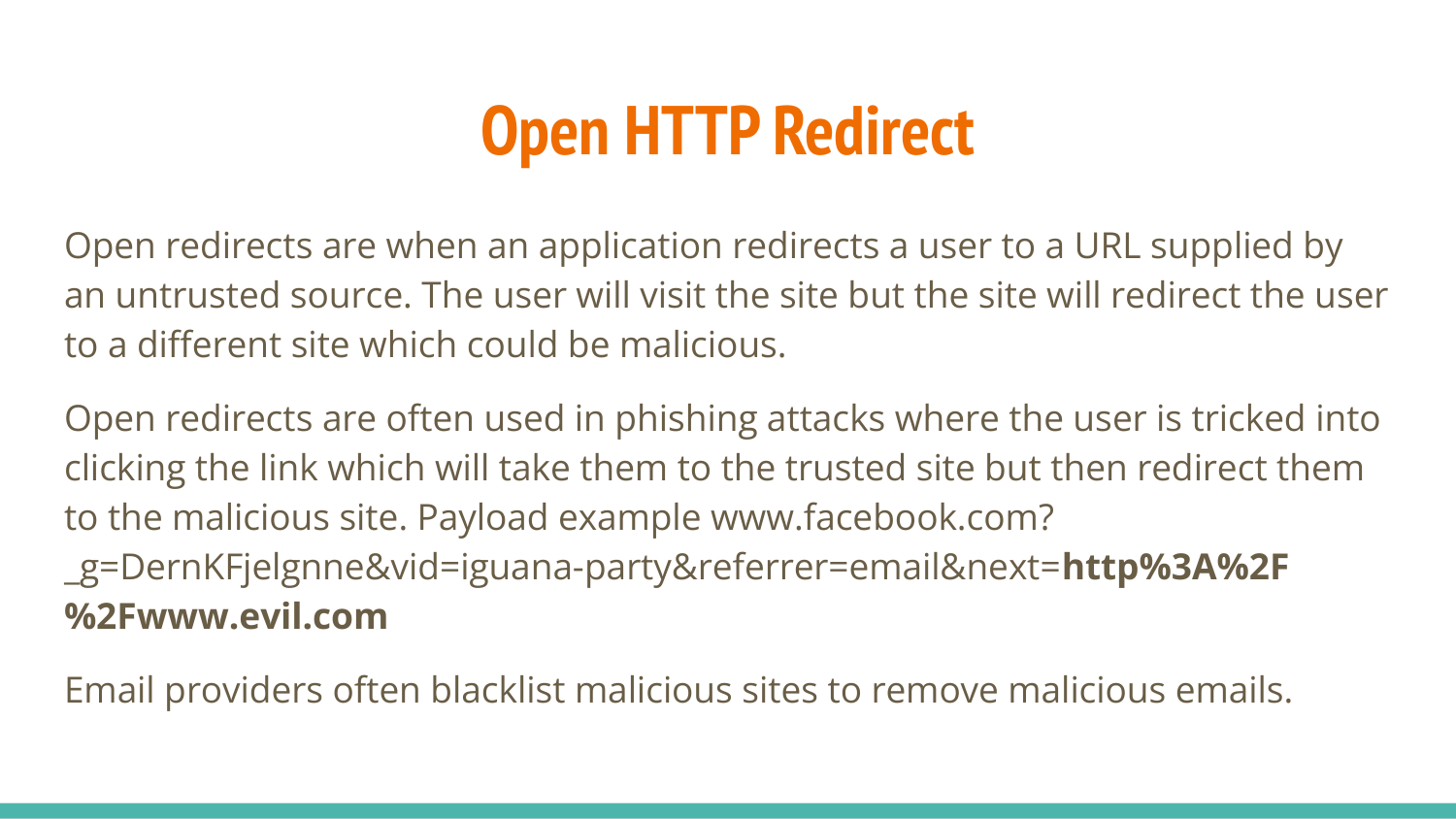

# Open HTTP Redirect
Open redirects are when an application redirects a user to a URL supplied by an untrusted source. The user will visit the site but the site will redirect the user to a different site which could be malicious.
Open redirects are often used in phishing attacks where the user is tricked into clicking the link which will take them to the trusted site but then redirect them to the malicious site. Payload example www.facebook.com?_g=DernKFjelgnne&vid=iguana-party&referrer=email&next=http%3A%2F%2Fwww.evil.com
Email providers often blacklist malicious sites to remove malicious emails.